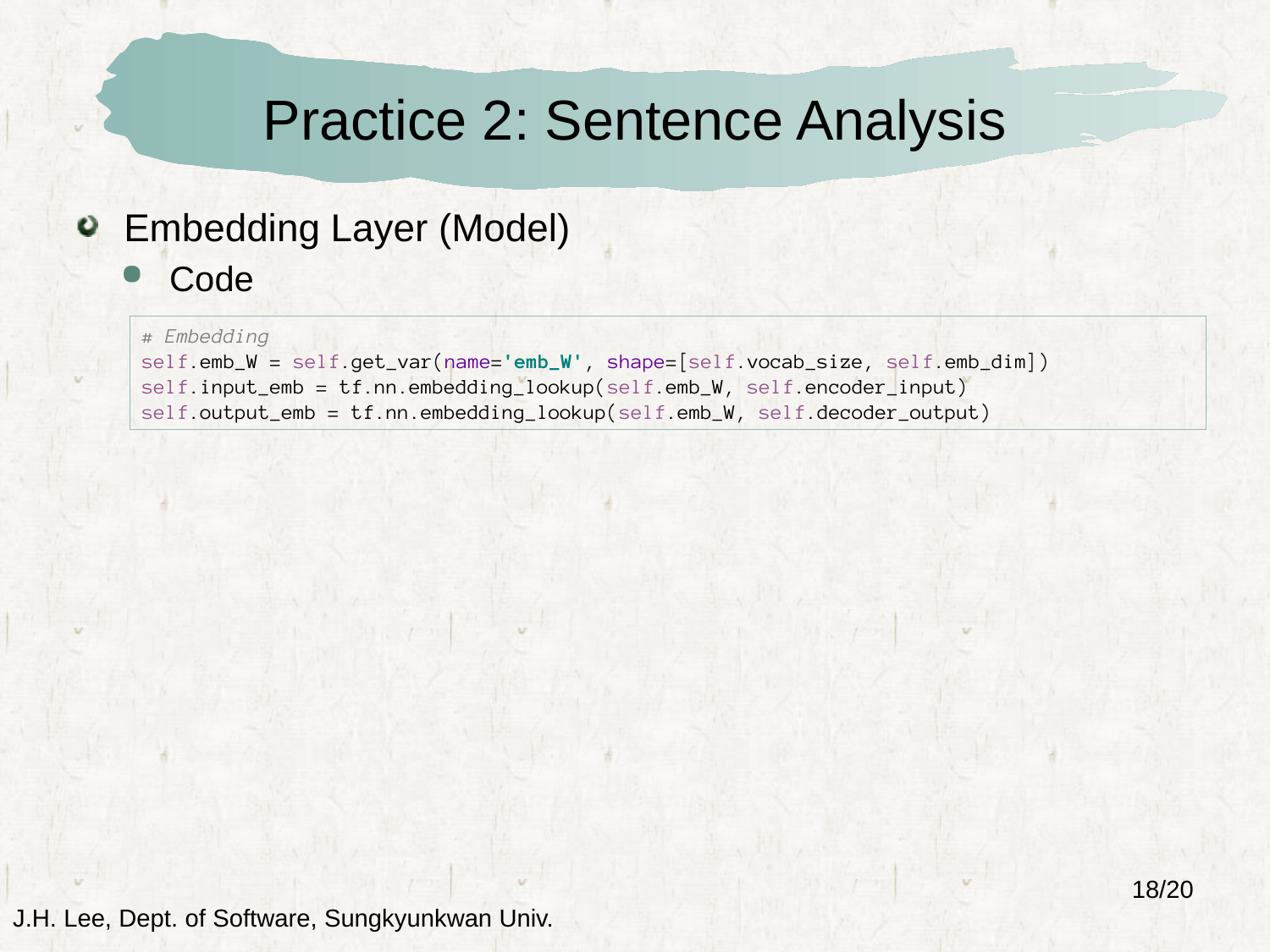

# Practice 2: Sentence Analysis
Embedding Layer (Model)
Code

# Embedding self.emb_W = self.get_var(name='emb_W', shape=[self.vocab_size, self.emb_dim]) self.input_emb = tf.nn.embedding_lookup(self.emb_W, self.encoder_input) self.output_emb = tf.nn.embedding_lookup(self.emb_W, self.decoder_output)
18/20
J.H. Lee, Dept. of Software, Sungkyunkwan Univ.